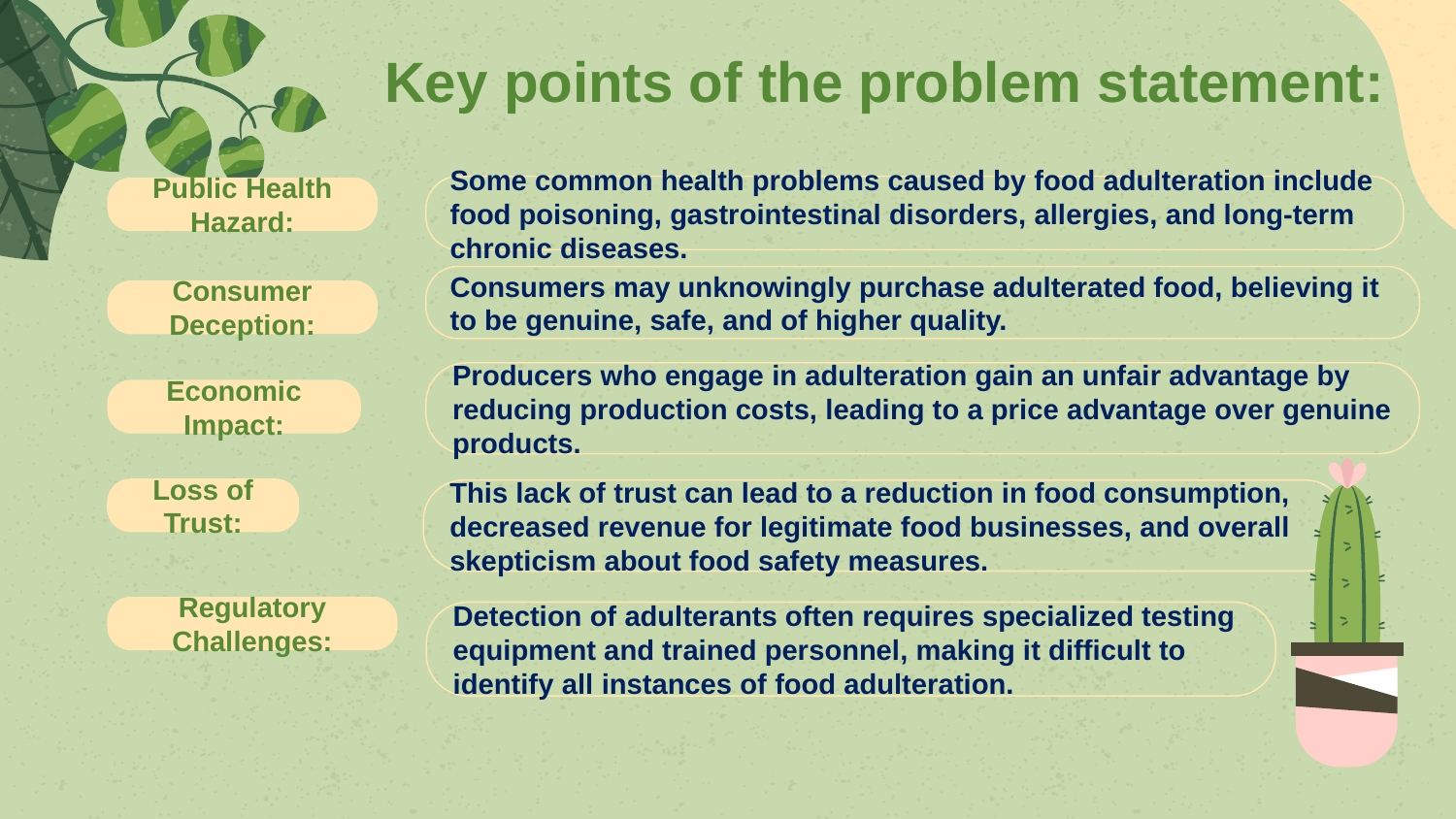

# Key points of the problem statement:
Some common health problems caused by food adulteration include food poisoning, gastrointestinal disorders, allergies, and long-term chronic diseases.
Public Health Hazard:
Consumers may unknowingly purchase adulterated food, believing it to be genuine, safe, and of higher quality.
Consumer Deception:
Producers who engage in adulteration gain an unfair advantage by reducing production costs, leading to a price advantage over genuine products.
Economic Impact:

Loss of Trust:
This lack of trust can lead to a reduction in food consumption, decreased revenue for legitimate food businesses, and overall skepticism about food safety measures.
Regulatory Challenges:
Detection of adulterants often requires specialized testing equipment and trained personnel, making it difficult to identify all instances of food adulteration.